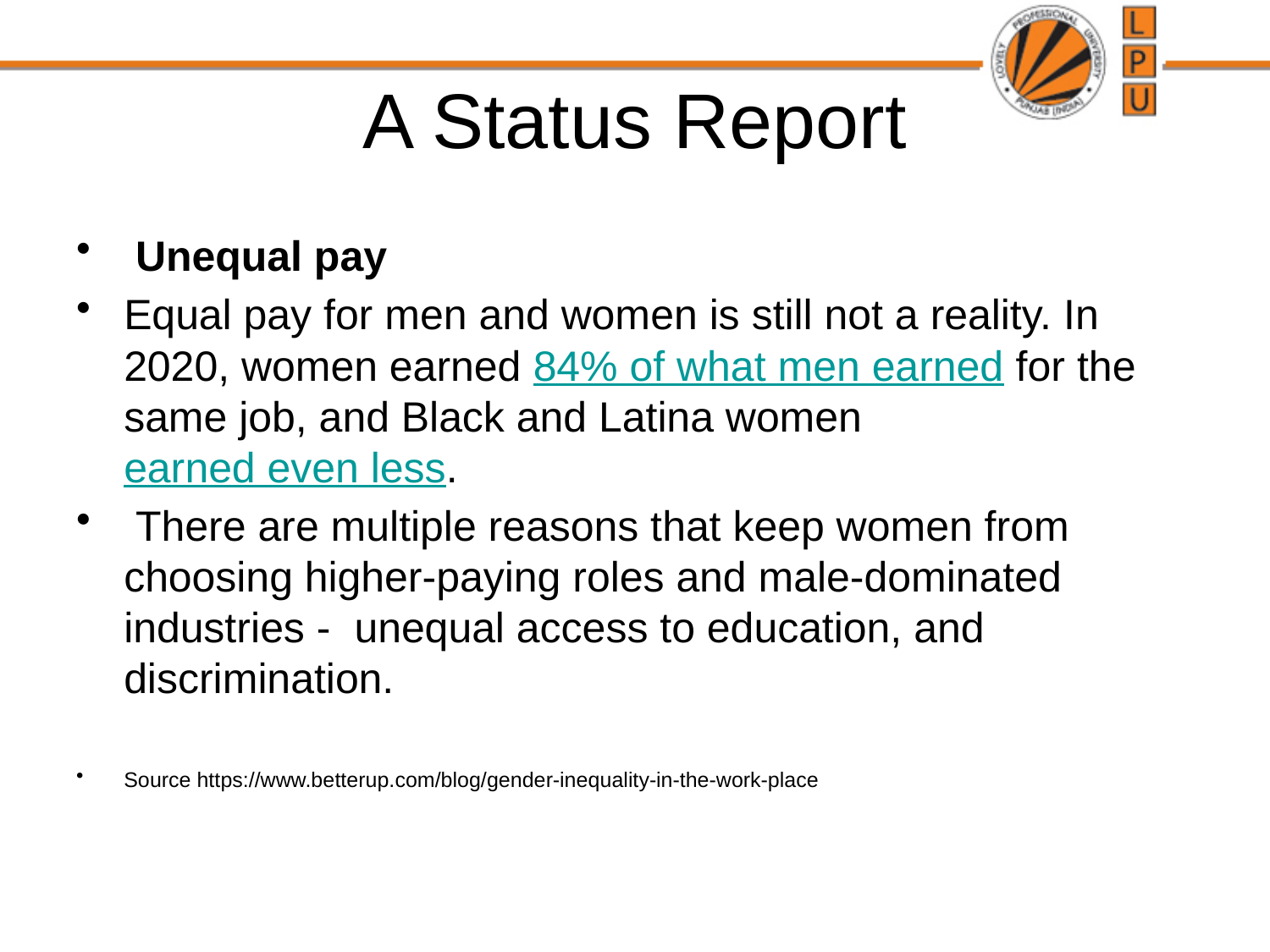

# A Status Report
 Unequal pay
Equal pay for men and women is still not a reality. In 2020, women earned 84% of what men earned for the same job, and Black and Latina women earned even less.
 There are multiple reasons that keep women from choosing higher-paying roles and male-dominated industries -  unequal access to education, and discrimination.

Source https://www.betterup.com/blog/gender-inequality-in-the-work-place